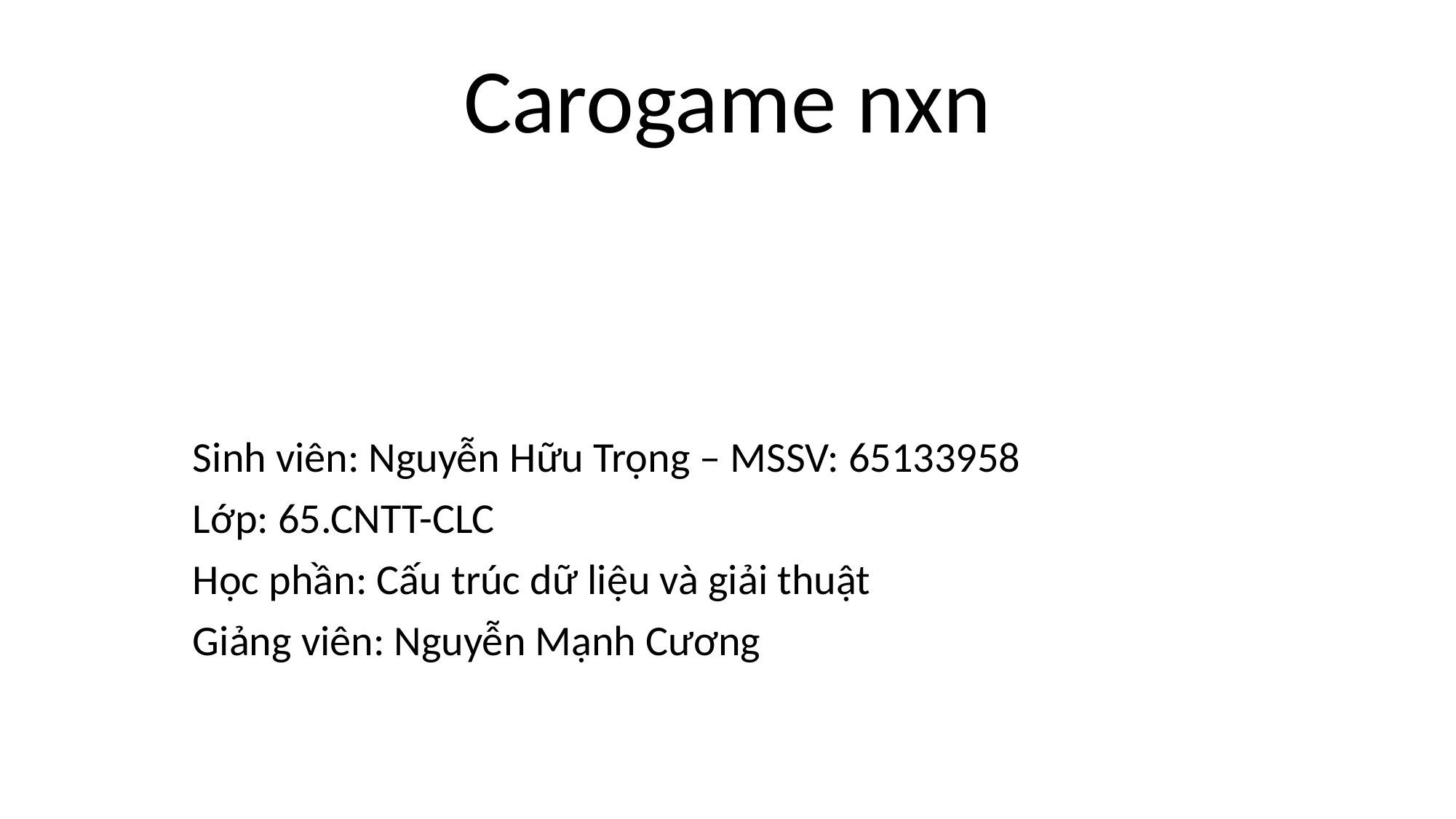

# Carogame nxn
Sinh viên: Nguyễn Hữu Trọng – MSSV: 65133958
Lớp: 65.CNTT-CLC
Học phần: Cấu trúc dữ liệu và giải thuật
Giảng viên: Nguyễn Mạnh Cương